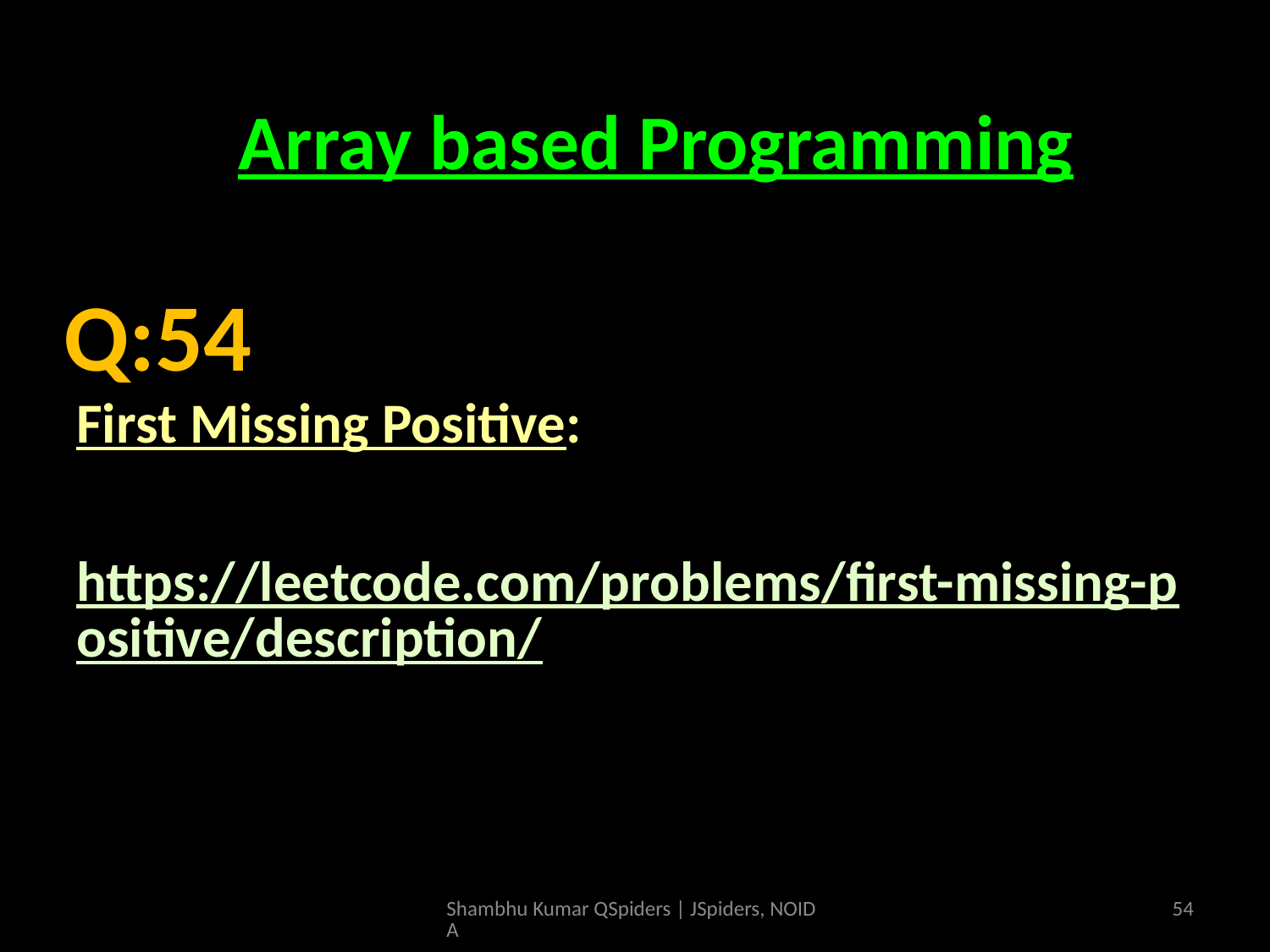

# Array based Programming
Array based Programming

First Missing Positive:

https://leetcode.com/problems/first-missing-positive/description/
Q:54
Shambhu Kumar QSpiders | JSpiders, NOIDA
54